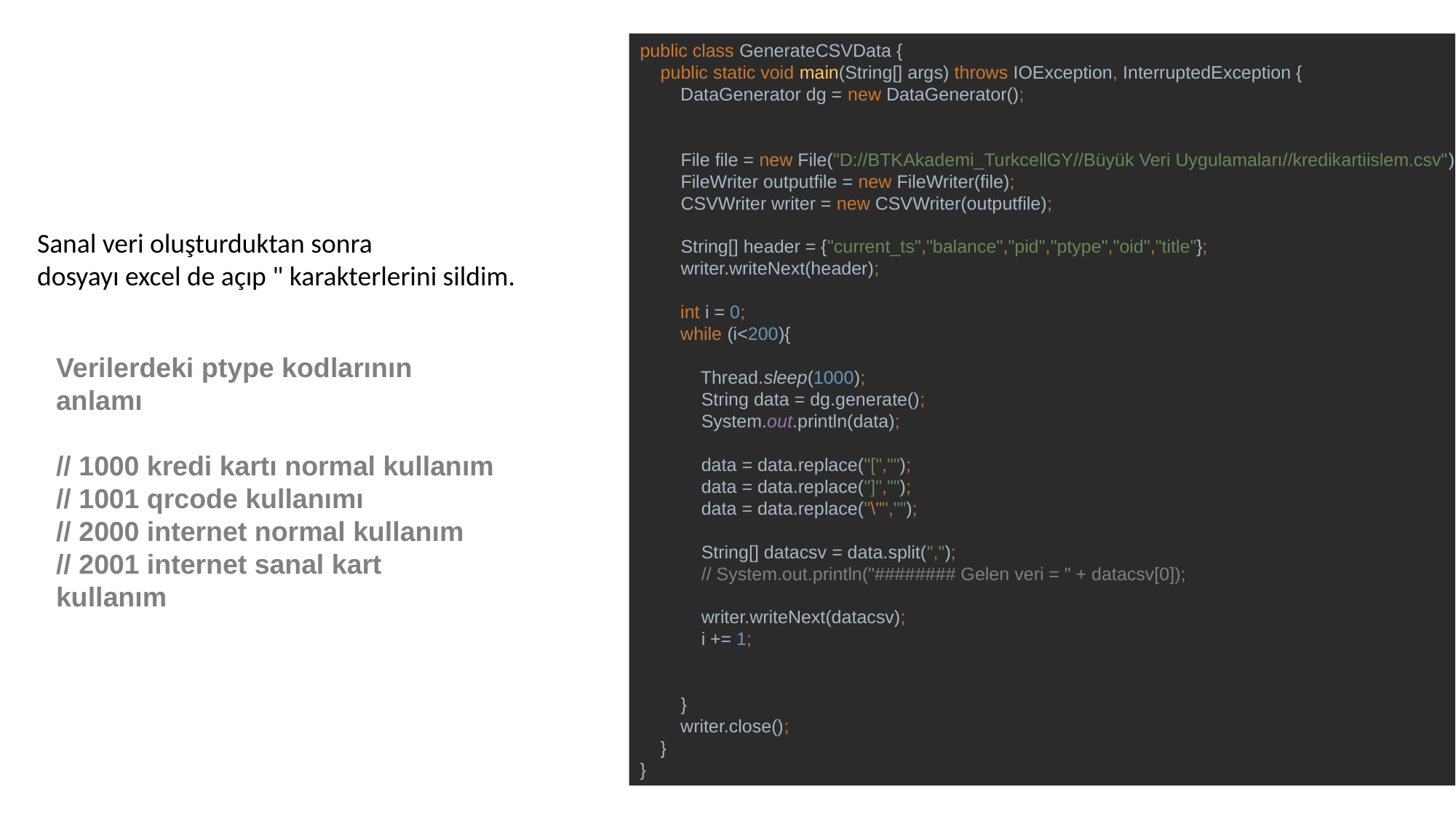

public class GenerateCSVData {
    public static void main(String[] args) throws IOException, InterruptedException {
        DataGenerator dg = new DataGenerator();
        File file = new File("D://BTKAkademi_TurkcellGY//Büyük Veri Uygulamaları//kredikartiislem.csv");
        FileWriter outputfile = new FileWriter(file);
        CSVWriter writer = new CSVWriter(outputfile);
        String[] header = {"current_ts","balance","pid","ptype","oid","title"};
        writer.writeNext(header);
        int i = 0;
        while (i<200){
            Thread.sleep(1000);
            String data = dg.generate();
            System.out.println(data);
            data = data.replace("[","");
            data = data.replace("]","");
            data = data.replace("\"","");
            String[] datacsv = data.split(",");
            // System.out.println("######## Gelen veri = " + datacsv[0]);
            writer.writeNext(datacsv);
            i += 1;
        }
        writer.close();
    }
}
Sanal veri oluşturduktan sonra
dosyayı excel de açıp " karakterlerini sildim.
Verilerdeki ptype kodlarının anlamı

// 1000 kredi kartı normal kullanım
// 1001 qrcode kullanımı
// 2000 internet normal kullanım
// 2001 internet sanal kart kullanım